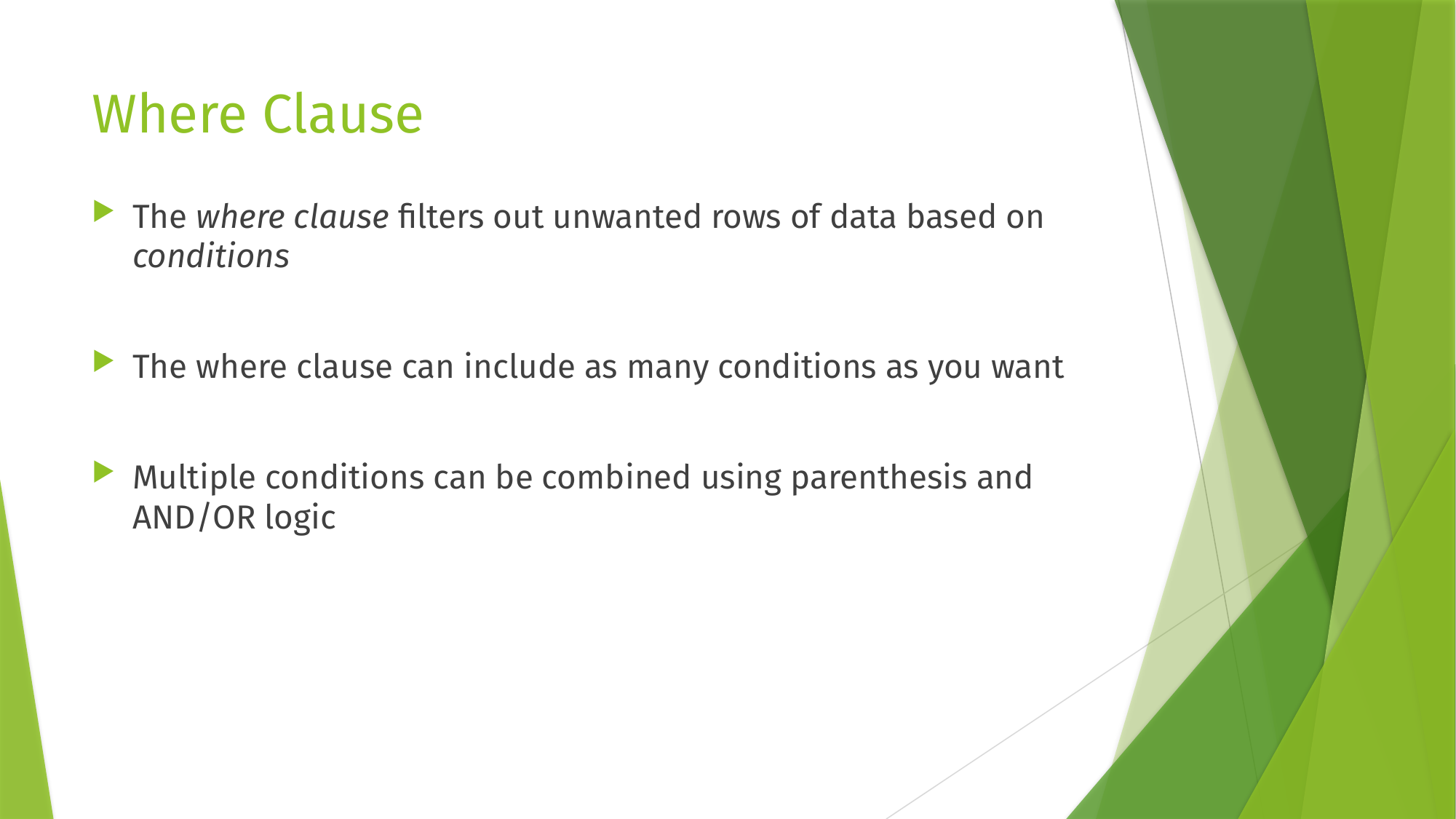

# Where Clause
The where clause filters out unwanted rows of data based on conditions

The where clause can include as many conditions as you want

Multiple conditions can be combined using parenthesis and AND/OR logic